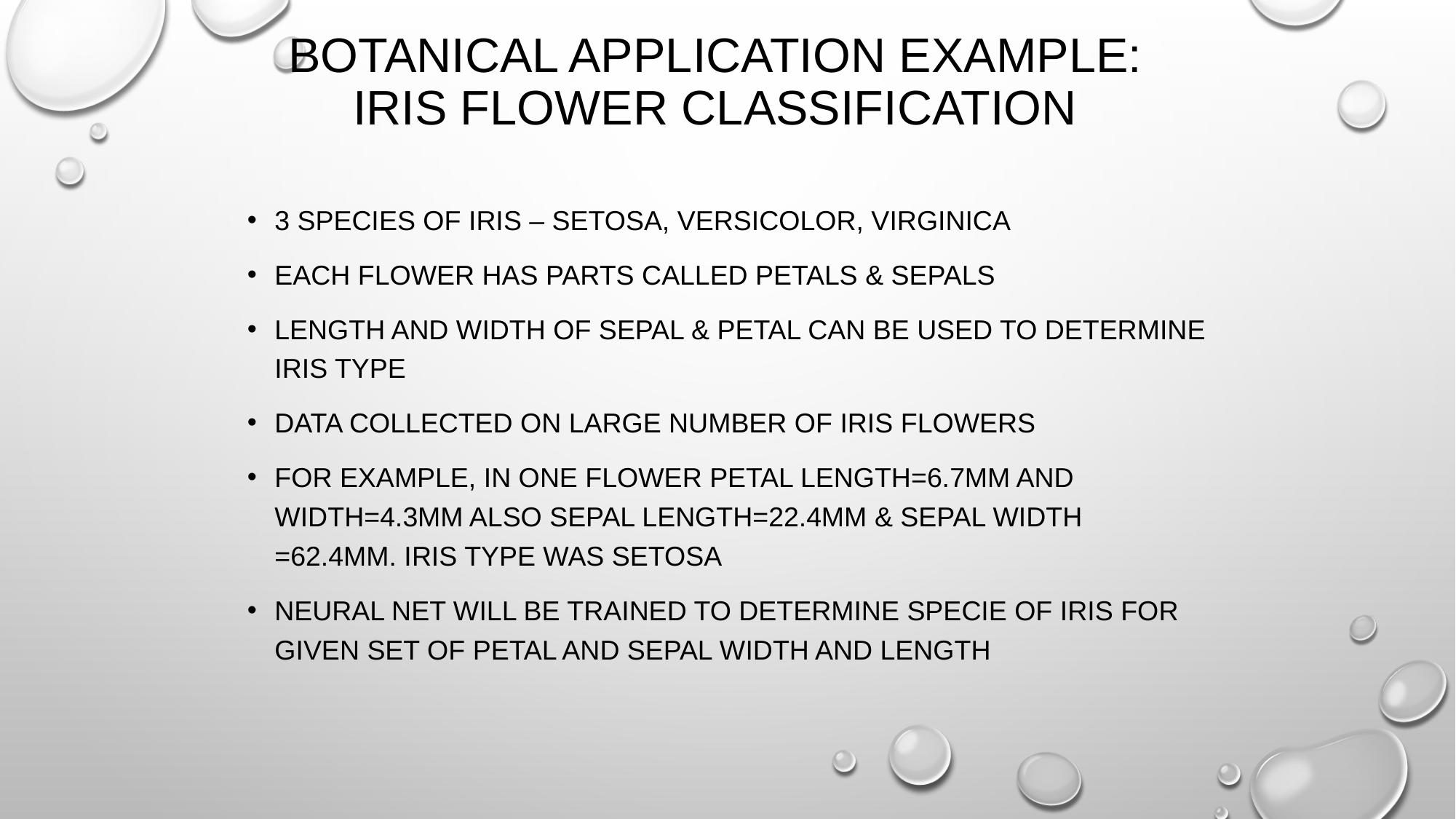

# Botanical Application Example: Iris Flower Classification
3 species of Iris – SETOSA, VERSICOLOR, VIRGINICA
Each flower has parts called PETALS & SEPALS
Length and Width of sepal & petal can be used to determine iris type
Data collected on large number of iris flowers
For example, in one flower petal length=6.7mm and width=4.3mm also sepal length=22.4mm & sepal width =62.4mm. Iris type was SETOSA
Neural net will be trained to determine specie of iris for given set of petal and sepal width and length